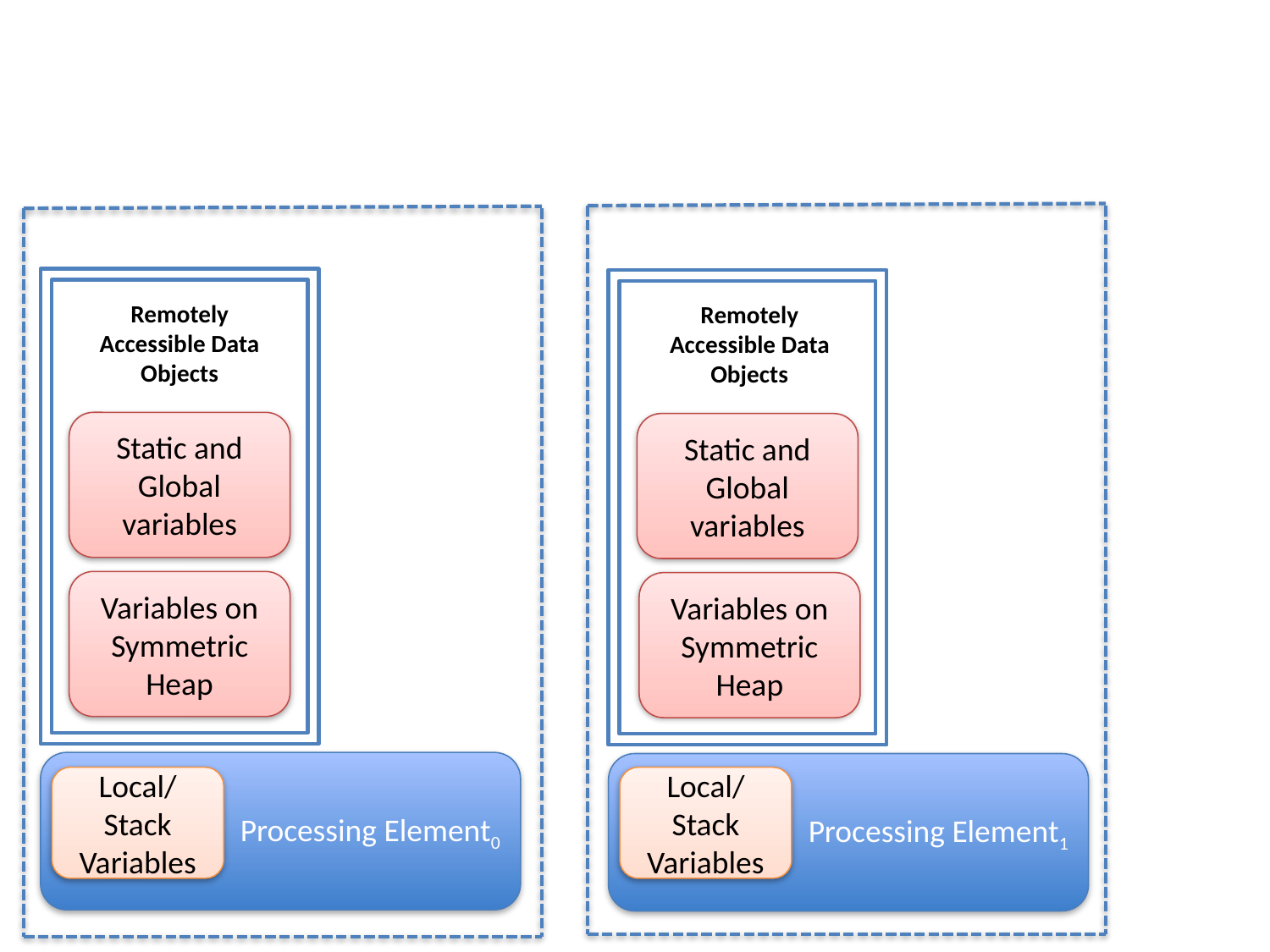

Remotely Accessible Data Objects
Static and Global variables
Variables on Symmetric Heap
Processing Element0
Local/Stack Variables

Remotely Accessible Data Objects
Static and Global variables
Variables on Symmetric Heap
Processing Element1
Local/Stack Variables